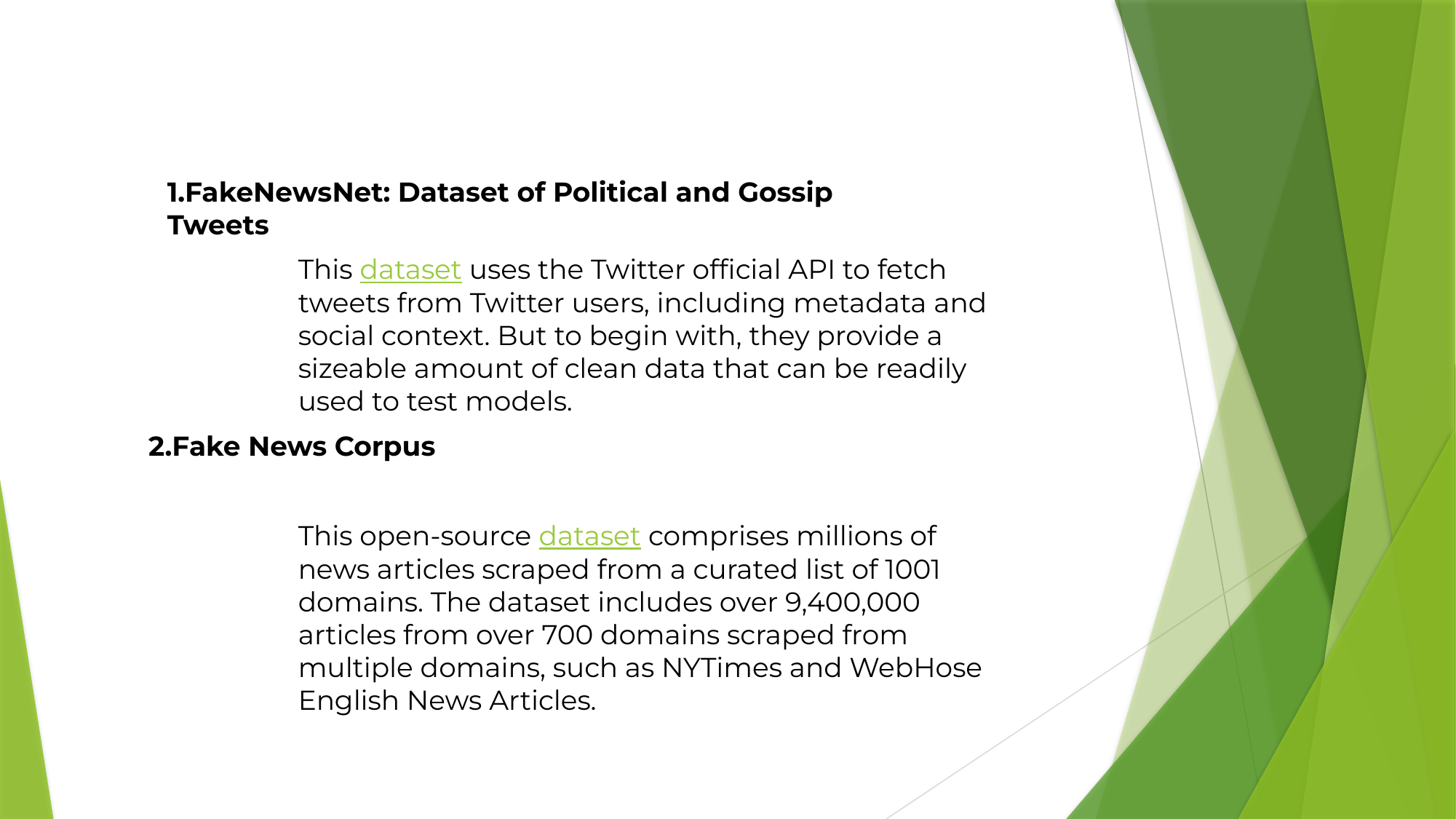

FakeNewsNet: Dataset of Political and Gossip Tweets
This dataset uses the Twitter official API to fetch tweets from Twitter users, including metadata and social context. But to begin with, they provide a sizeable amount of clean data that can be readily used to test models.
Fake News Corpus
This open-source dataset comprises millions of news articles scraped from a curated list of 1001 domains. The dataset includes over 9,400,000 articles from over 700 domains scraped from multiple domains, such as NYTimes and WebHose English News Articles.